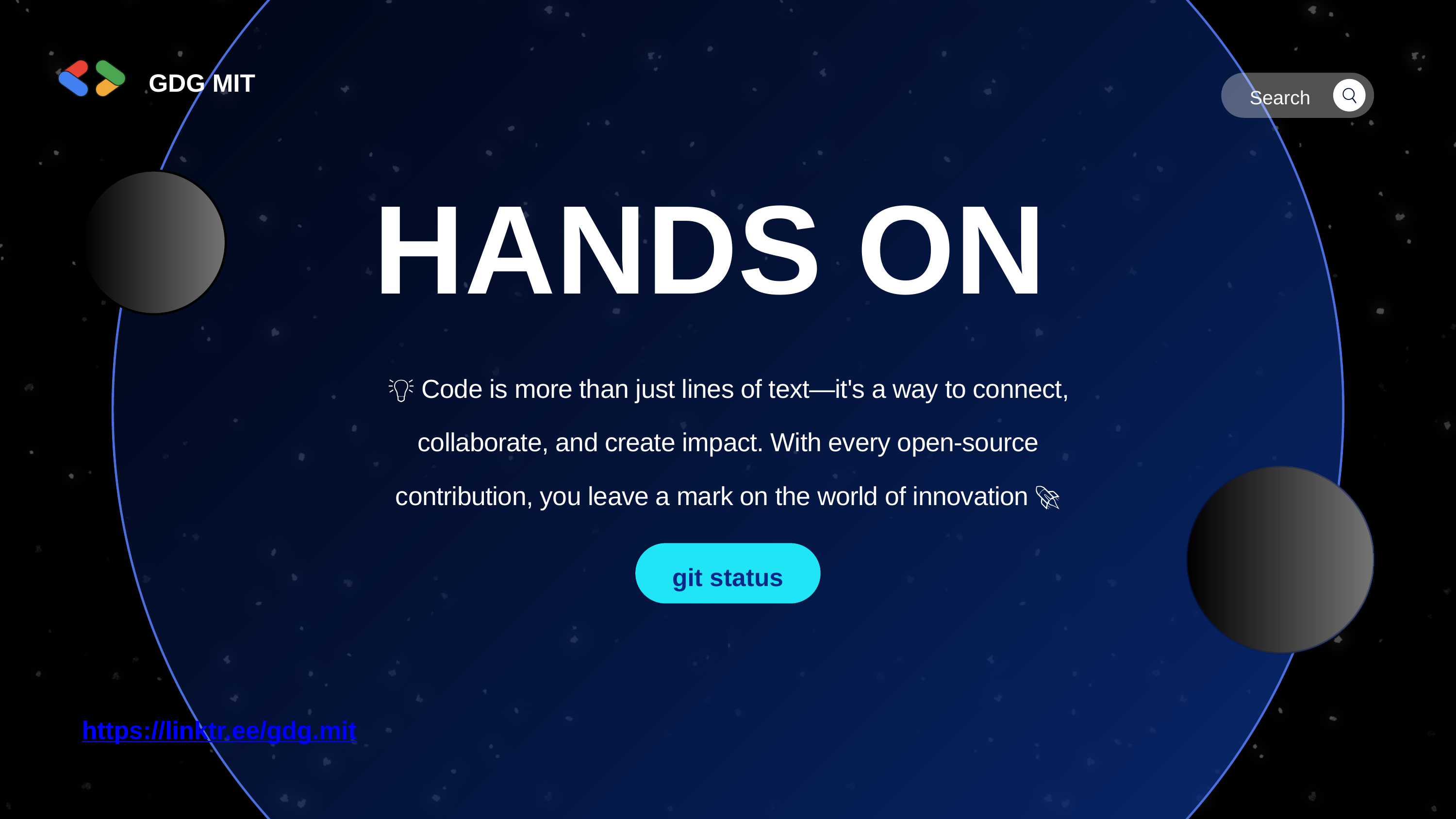

GDG MIT

Search

HANDS ON

💡 Code is more than just lines of text—it's a way to connect, collaborate, and create impact. With every open-source contribution, you leave a mark on the world of innovation 🚀

git status
https://linktr.ee/gdg.mit